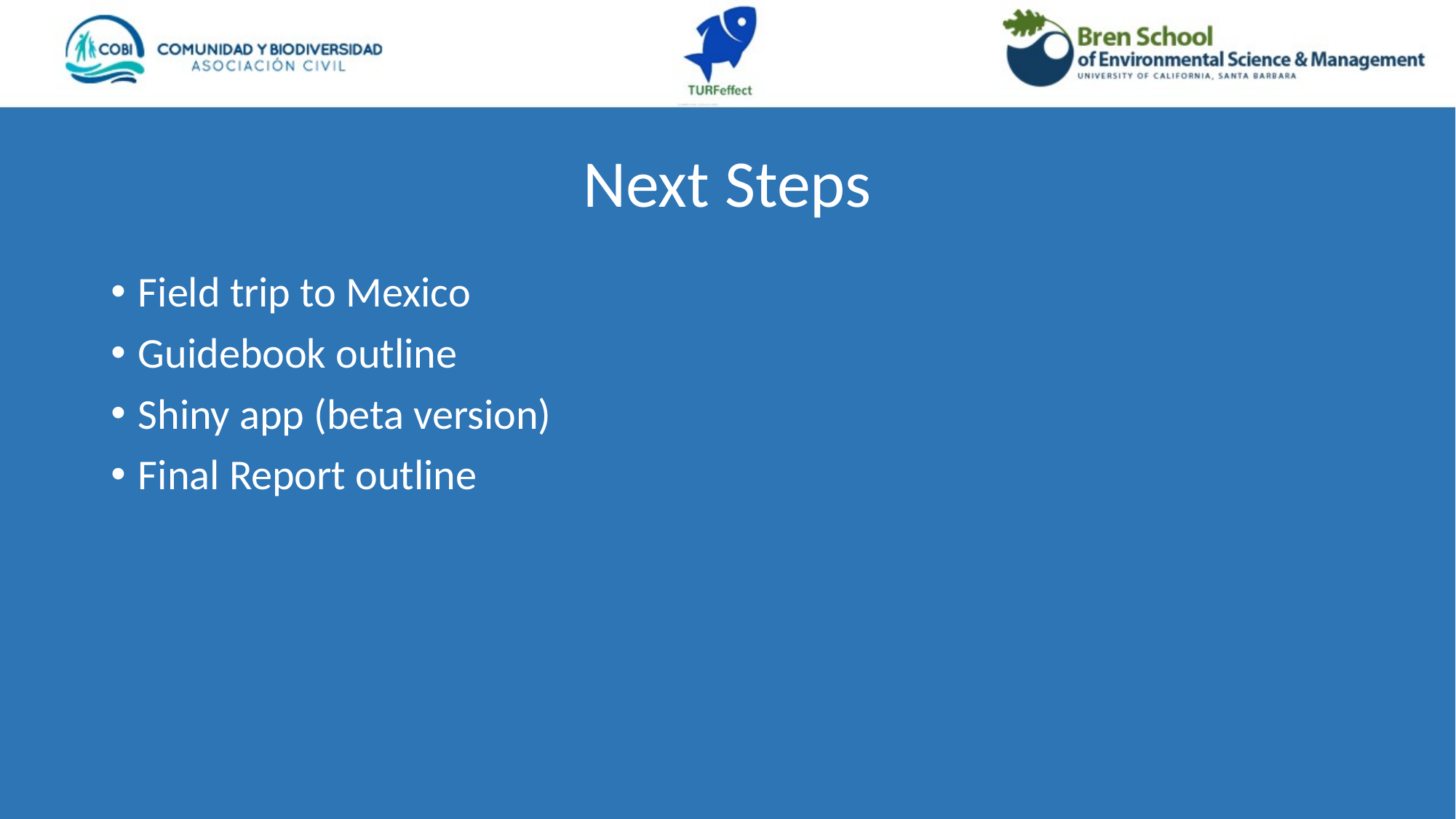

# Next Steps
Field trip to Mexico
Guidebook outline
Shiny app (beta version)
Final Report outline